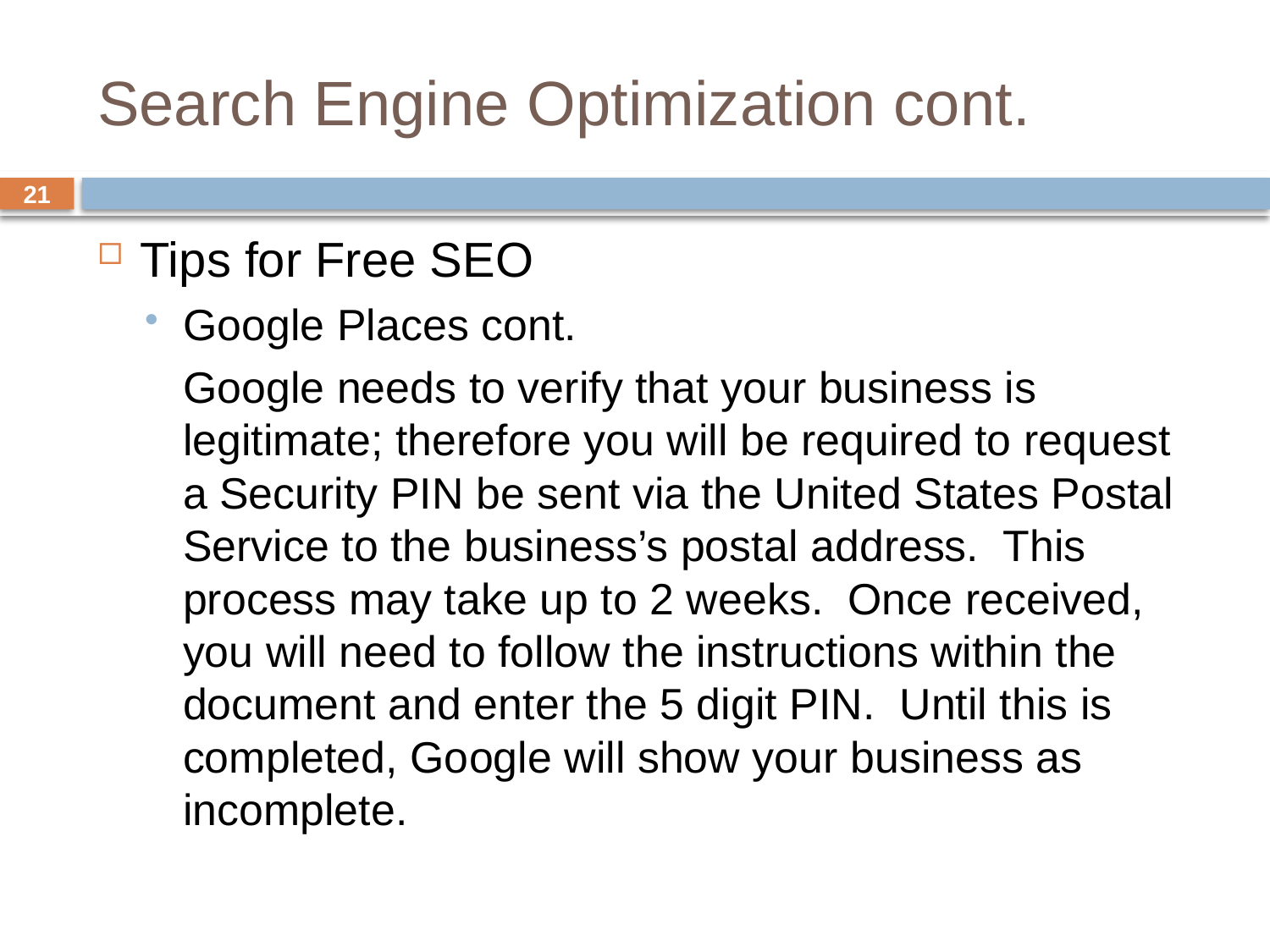

# Search Engine Optimization cont.
21
Tips for Free SEO
Google Places cont.
	Google needs to verify that your business is legitimate; therefore you will be required to request a Security PIN be sent via the United States Postal Service to the business’s postal address.  This process may take up to 2 weeks.  Once received, you will need to follow the instructions within the document and enter the 5 digit PIN.  Until this is completed, Google will show your business as incomplete.